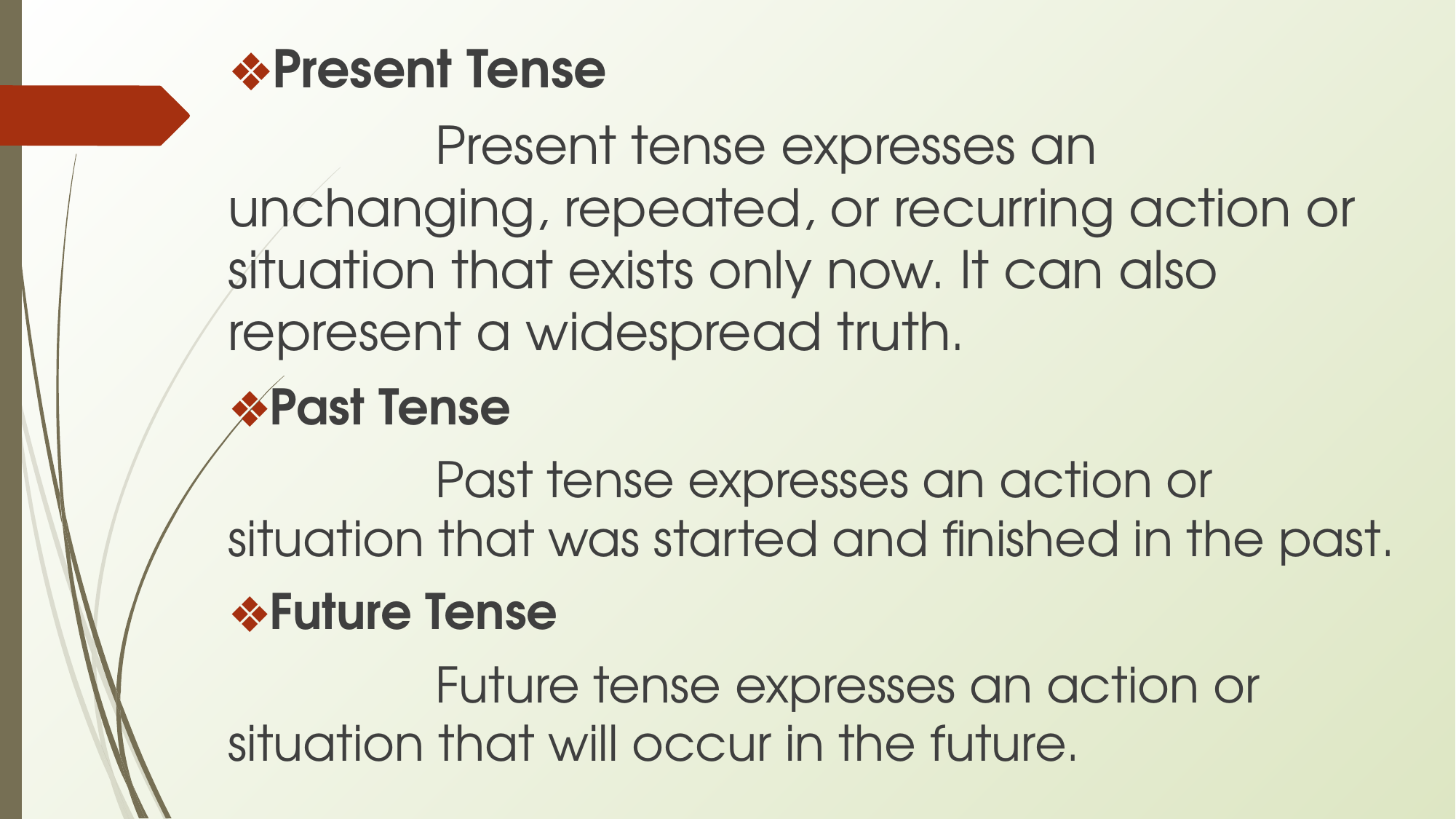

Present Tense
		Present tense expresses an unchanging, repeated, or recurring action or situation that exists only now. It can also represent a widespread truth.
Past Tense
		Past tense expresses an action or situation that was started and finished in the past.
Future Tense
		Future tense expresses an action or situation that will occur in the future.